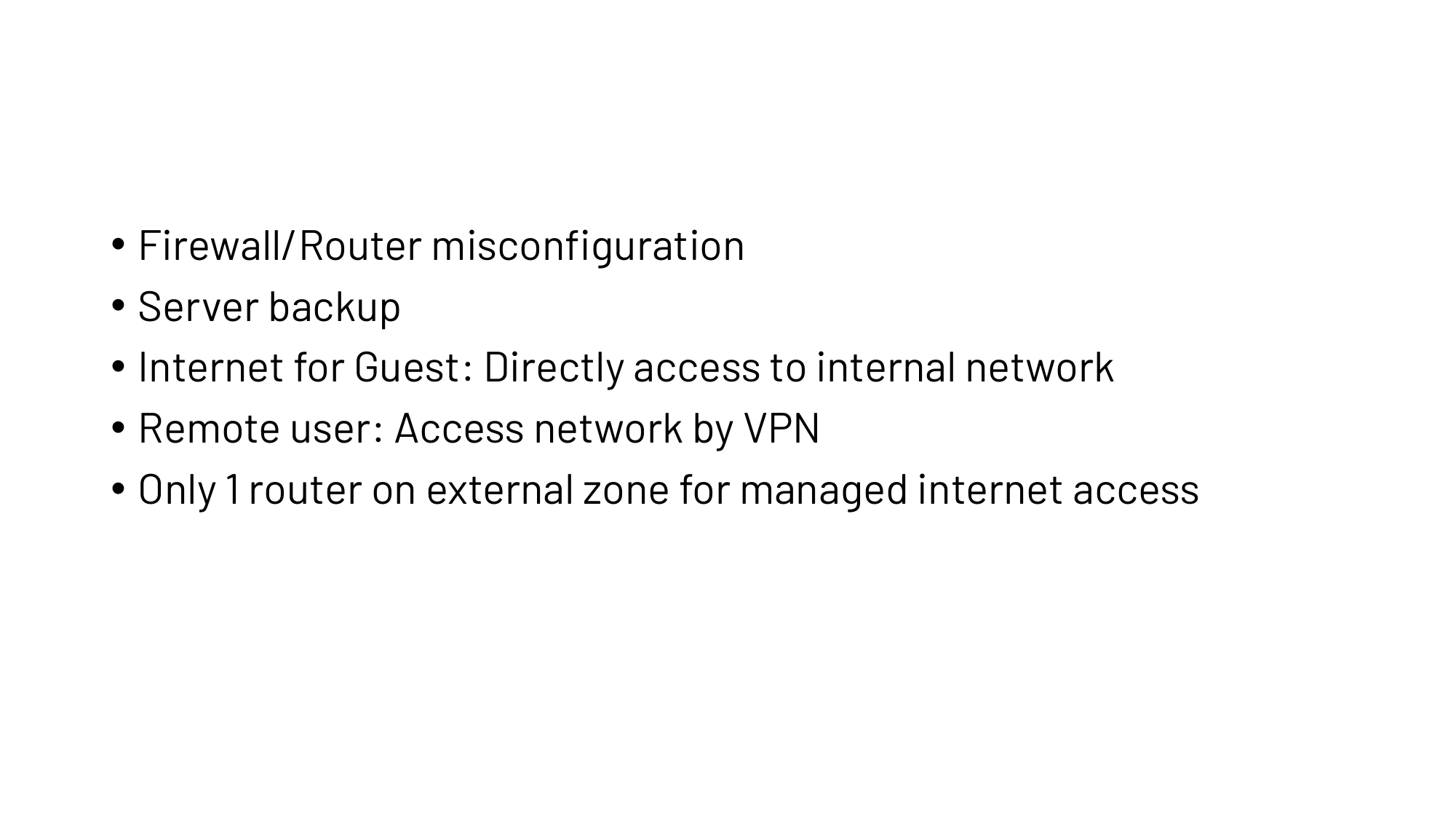

#
Firewall/Router misconfiguration
Server backup
Internet for Guest: Directly access to internal network
Remote user: Access network by VPN
Only 1 router on external zone for managed internet access